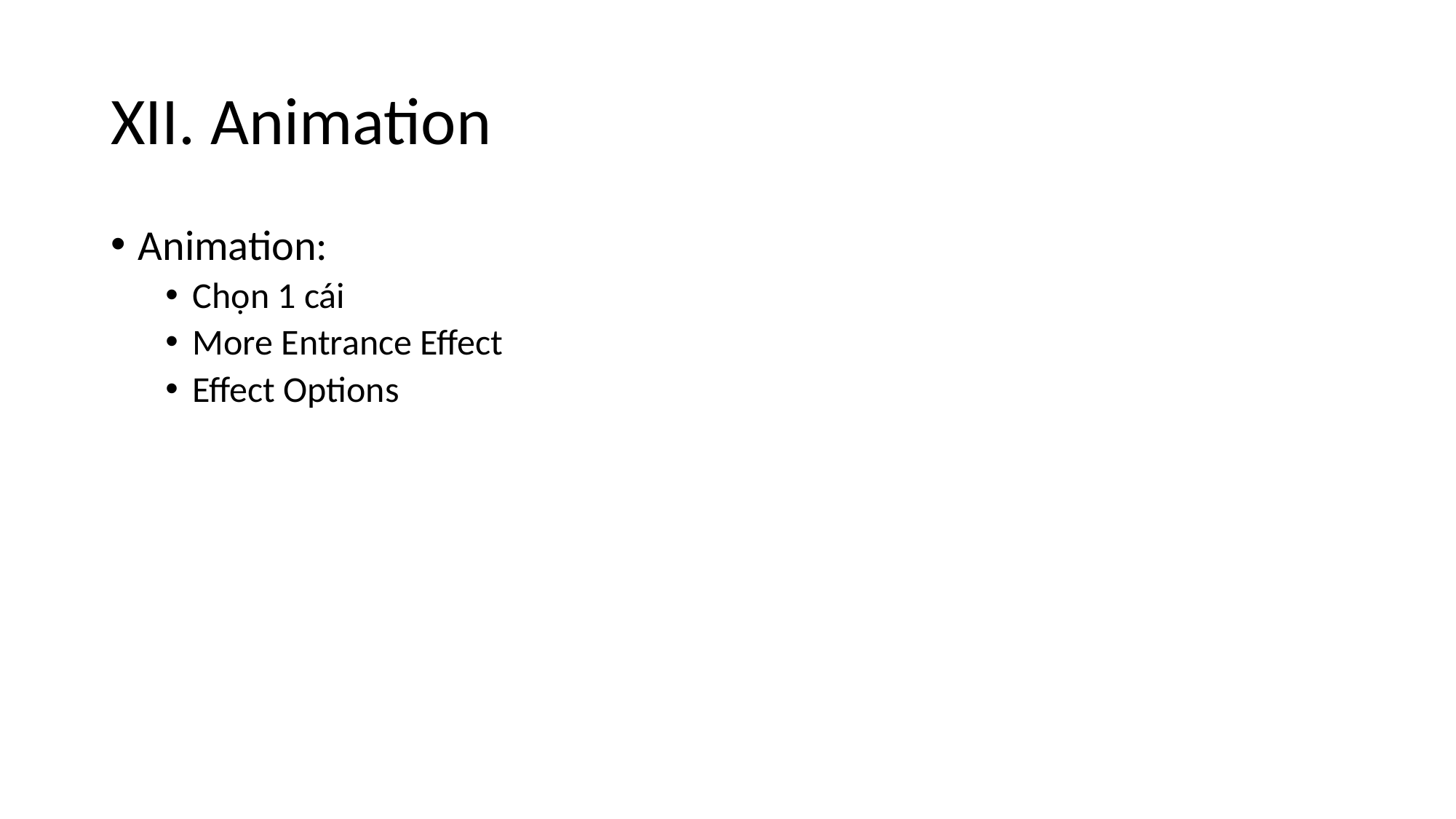

# XII. Animation
Animation:
Chọn 1 cái
More Entrance Effect
Effect Options